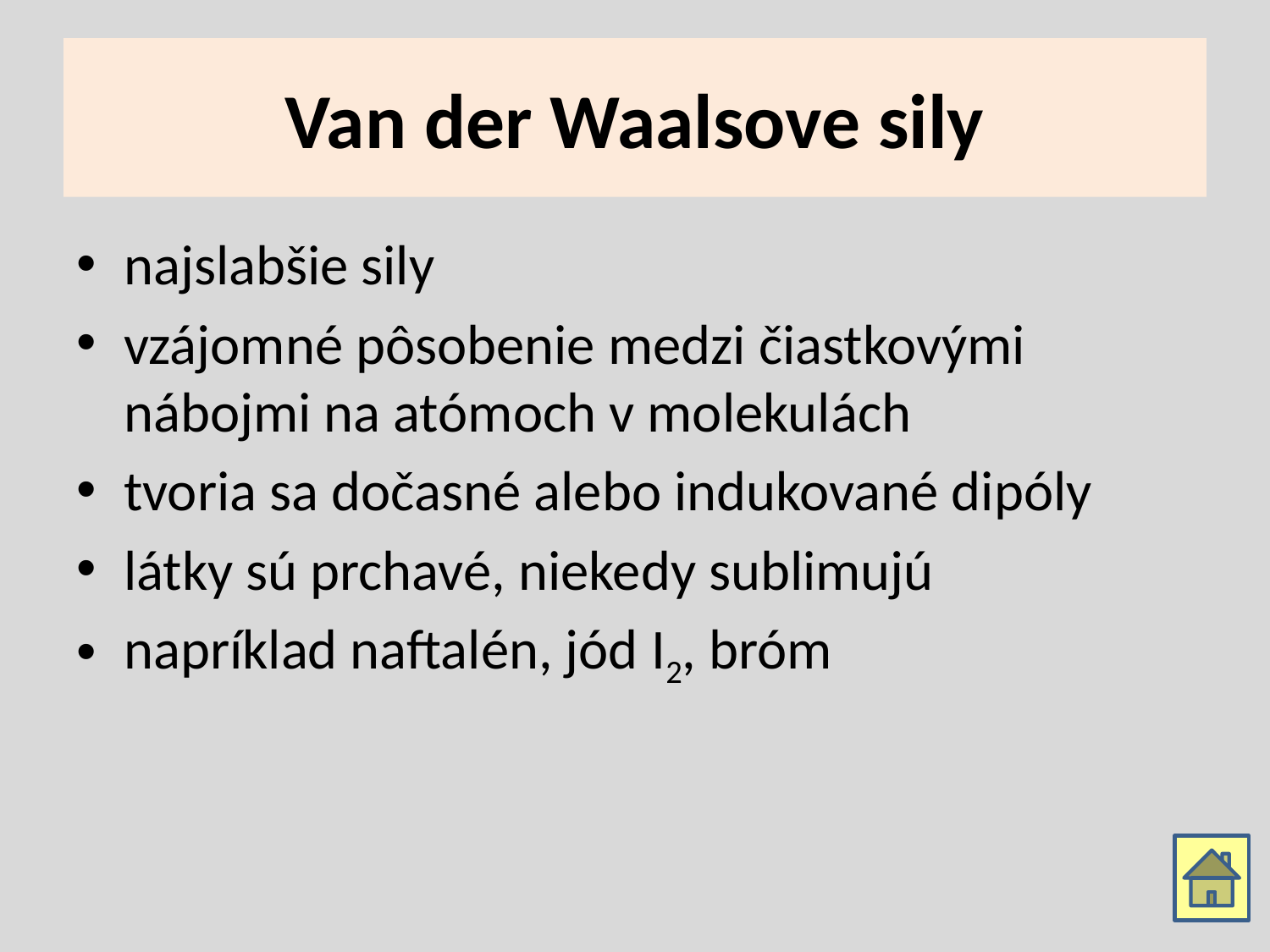

# Van der Waalsove sily
najslabšie sily
vzájomné pôsobenie medzi čiastkovými nábojmi na atómoch v molekulách
tvoria sa dočasné alebo indukované dipóly
látky sú prchavé, niekedy sublimujú
napríklad naftalén, jód I2, bróm